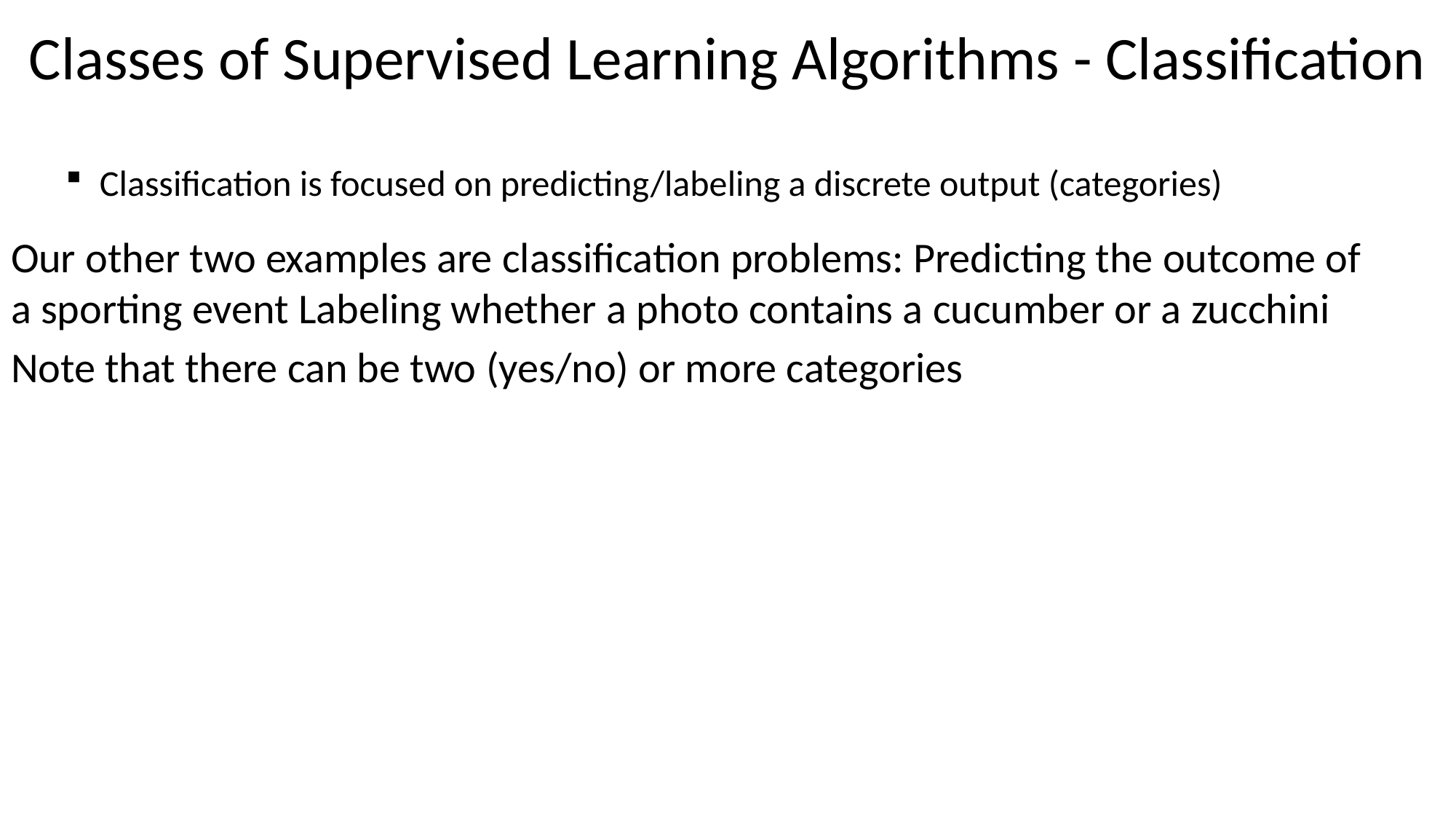

# Classes of Supervised Learning Algorithms - Classification
Classification is focused on predicting/labeling a discrete output (categories)
Our other two examples are classification problems: Predicting the outcome of a sporting event Labeling whether a photo contains a cucumber or a zucchini
Note that there can be two (yes/no) or more categories